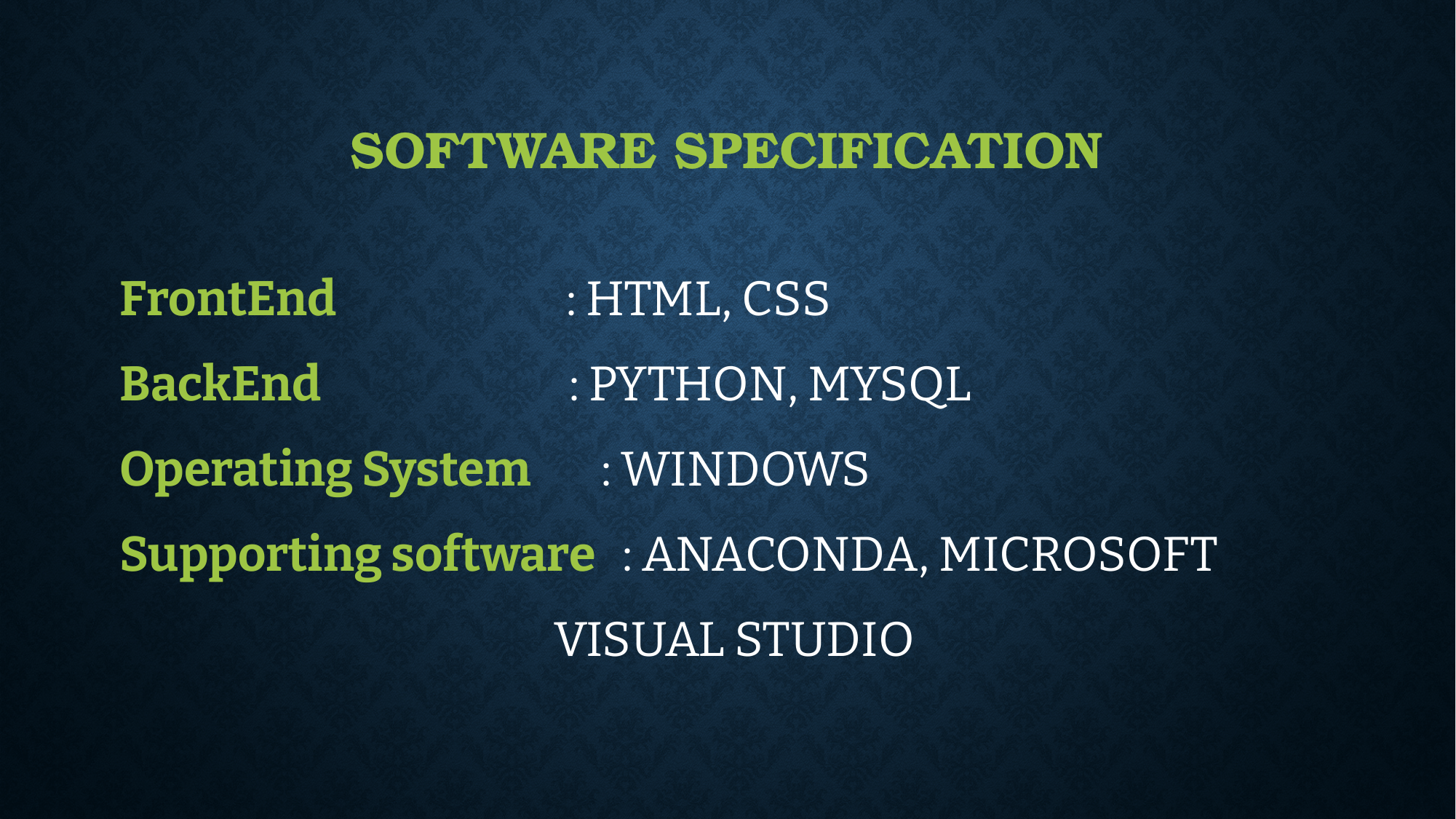

# SOFTWARE SPECIFICATION
FrontEnd                        : HTML, CSS
BackEnd                          : PYTHON, MYSQL
Operating System        : WINDOWS
Supporting software   : ANACONDA, MICROSOFT
                                             VISUAL STUDIO